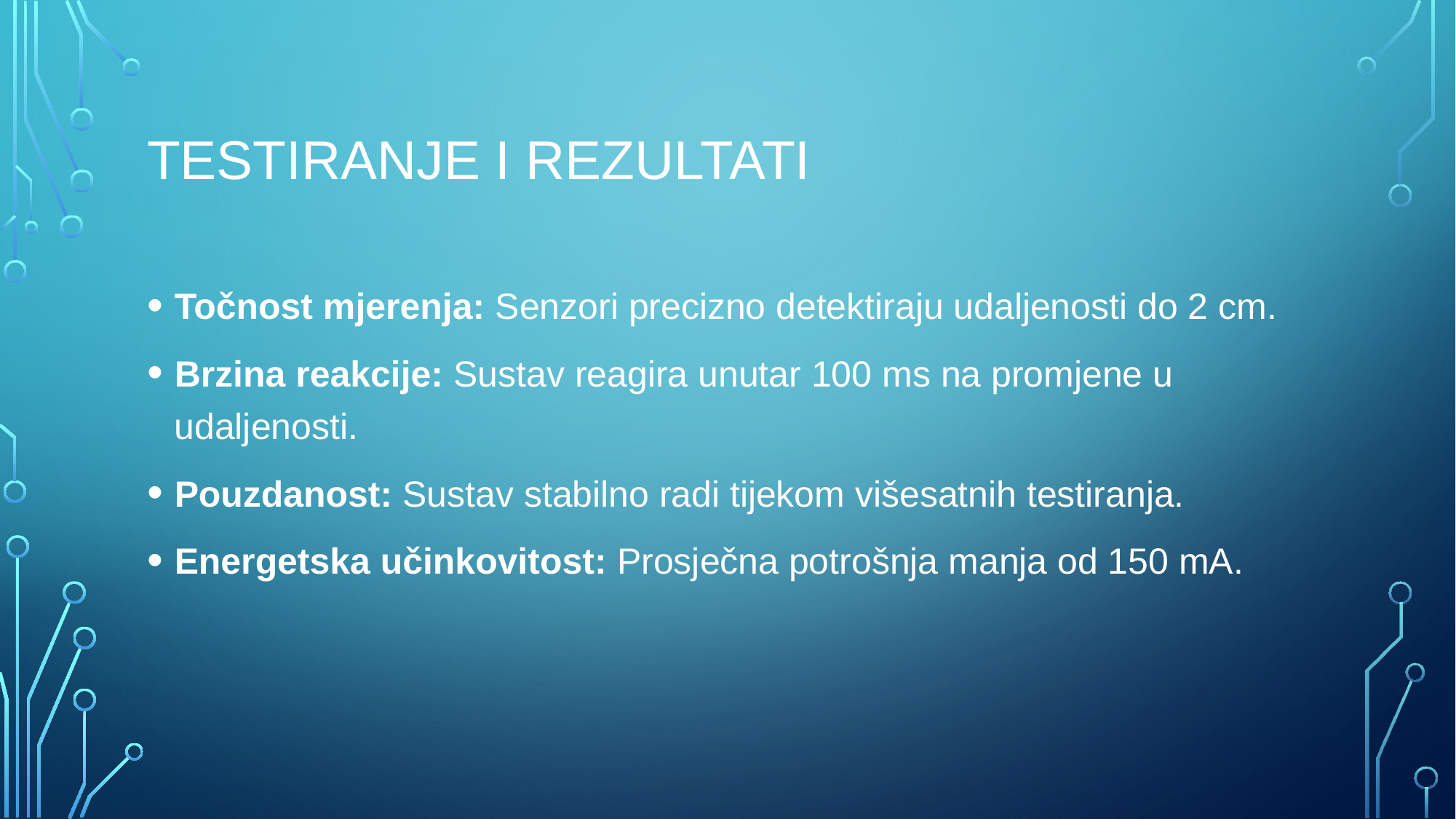

# Testiranje i rezultati
Točnost mjerenja: Senzori precizno detektiraju udaljenosti do 2 cm.
Brzina reakcije: Sustav reagira unutar 100 ms na promjene u udaljenosti.
Pouzdanost: Sustav stabilno radi tijekom višesatnih testiranja.
Energetska učinkovitost: Prosječna potrošnja manja od 150 mA.